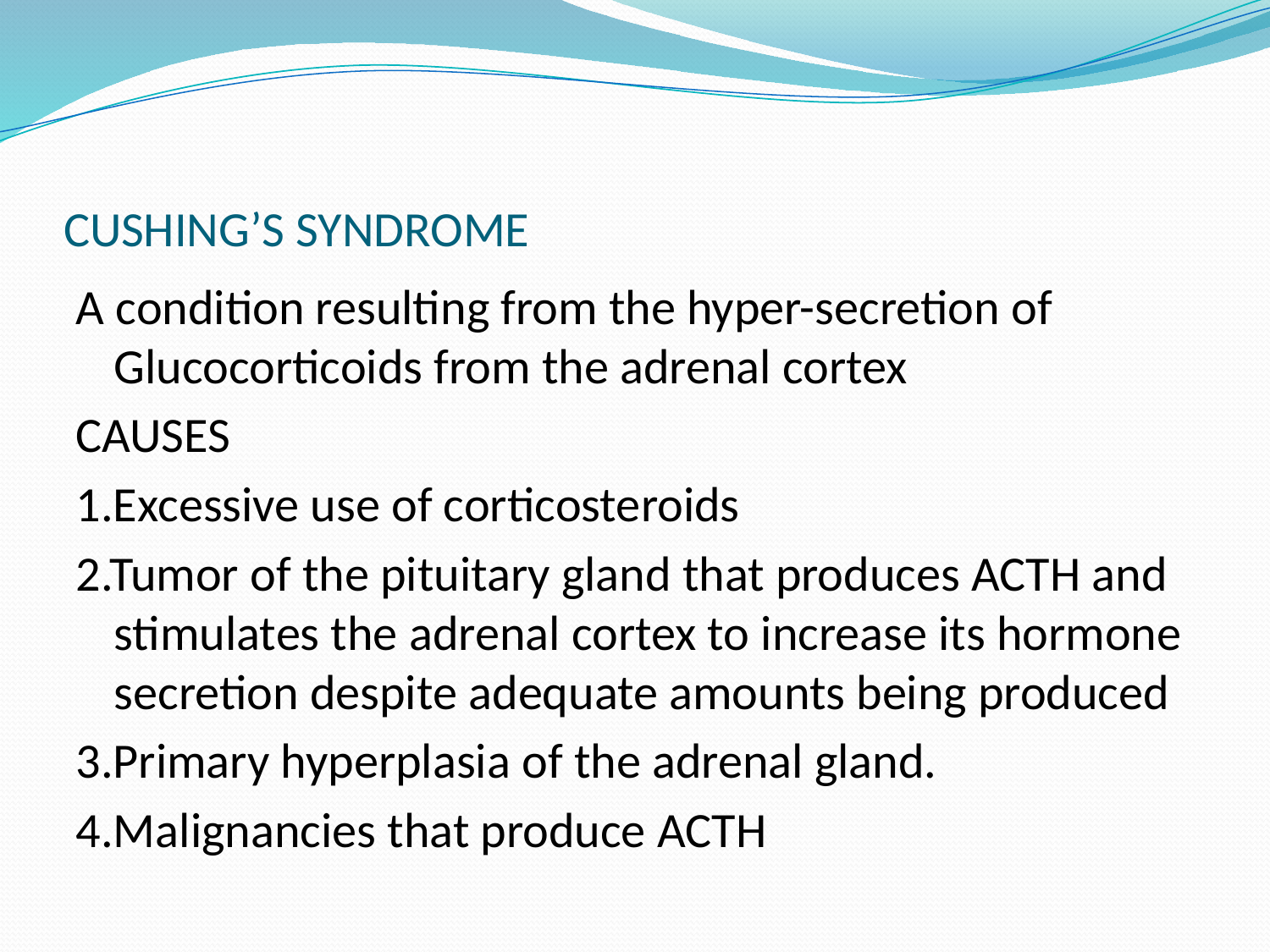

# CUSHING’S SYNDROME
A condition resulting from the hyper-secretion of Glucocorticoids from the adrenal cortex
CAUSES
1.Excessive use of corticosteroids
2.Tumor of the pituitary gland that produces ACTH and stimulates the adrenal cortex to increase its hormone secretion despite adequate amounts being produced
3.Primary hyperplasia of the adrenal gland.
4.Malignancies that produce ACTH